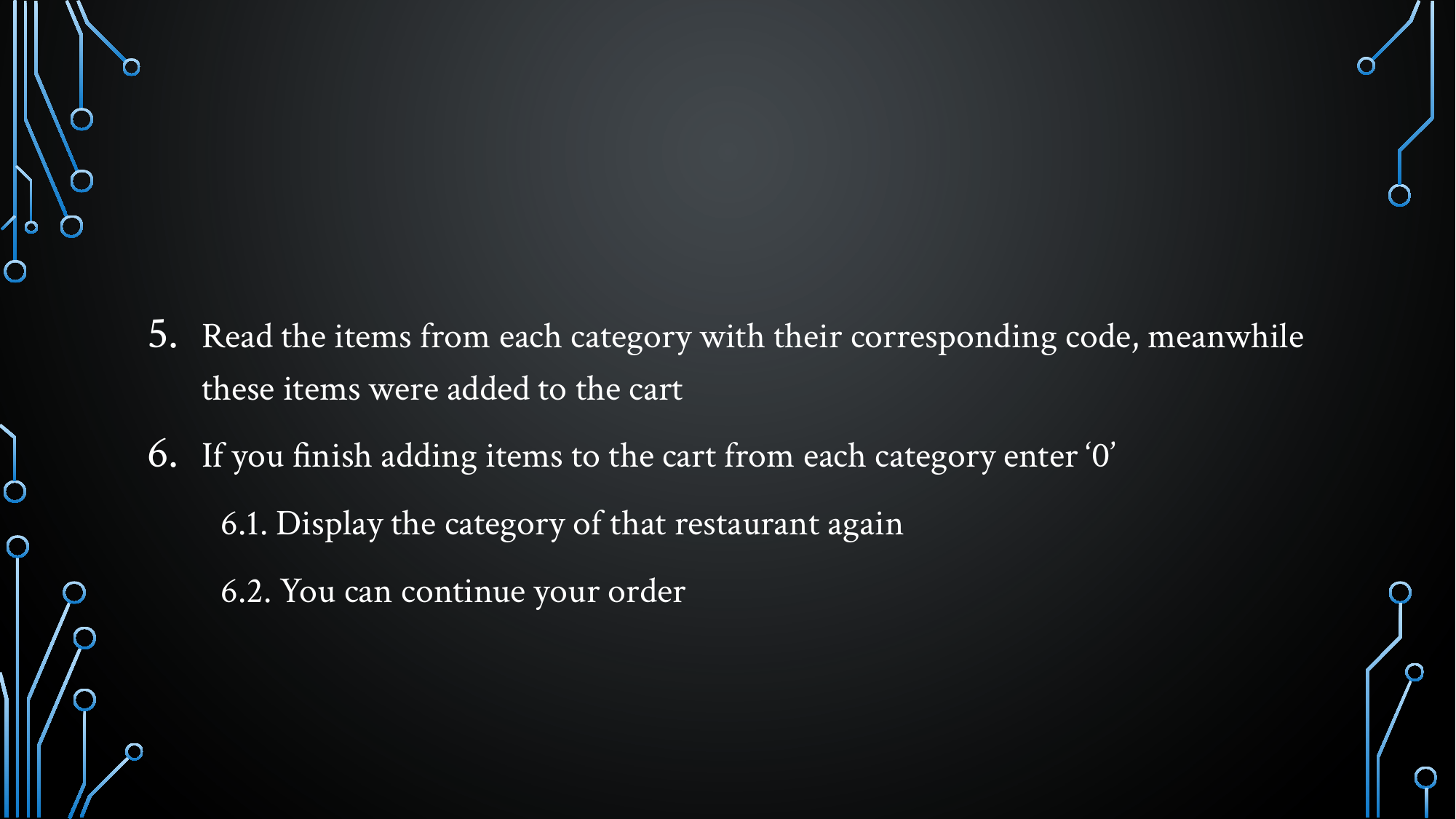

#
Read the items from each category with their corresponding code, meanwhile these items were added to the cart
If you finish adding items to the cart from each category enter ‘0’
         6.1. Display the category of that restaurant again
         6.2. You can continue your order